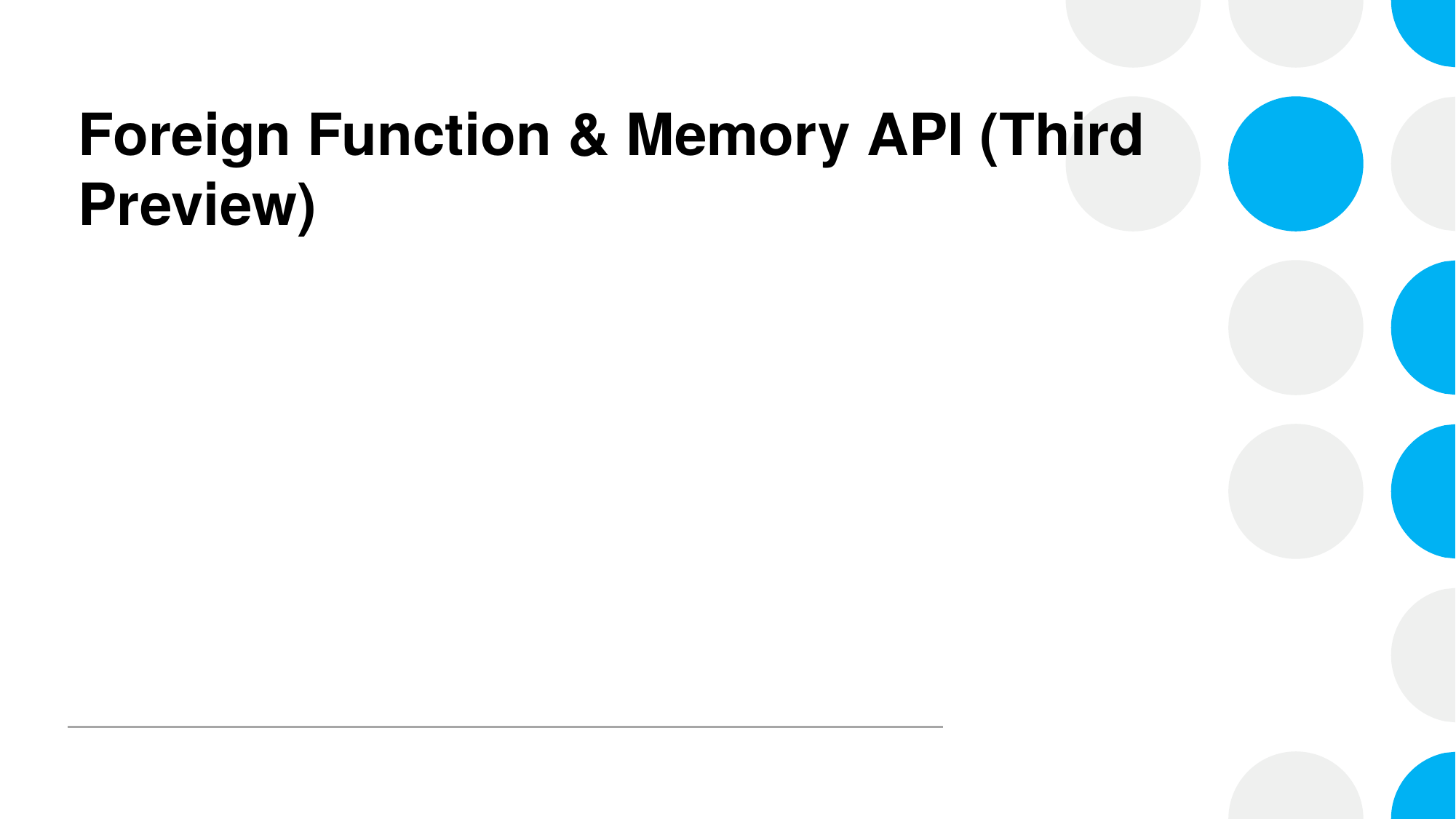

# Foreign Function & Memory API (Third Preview)